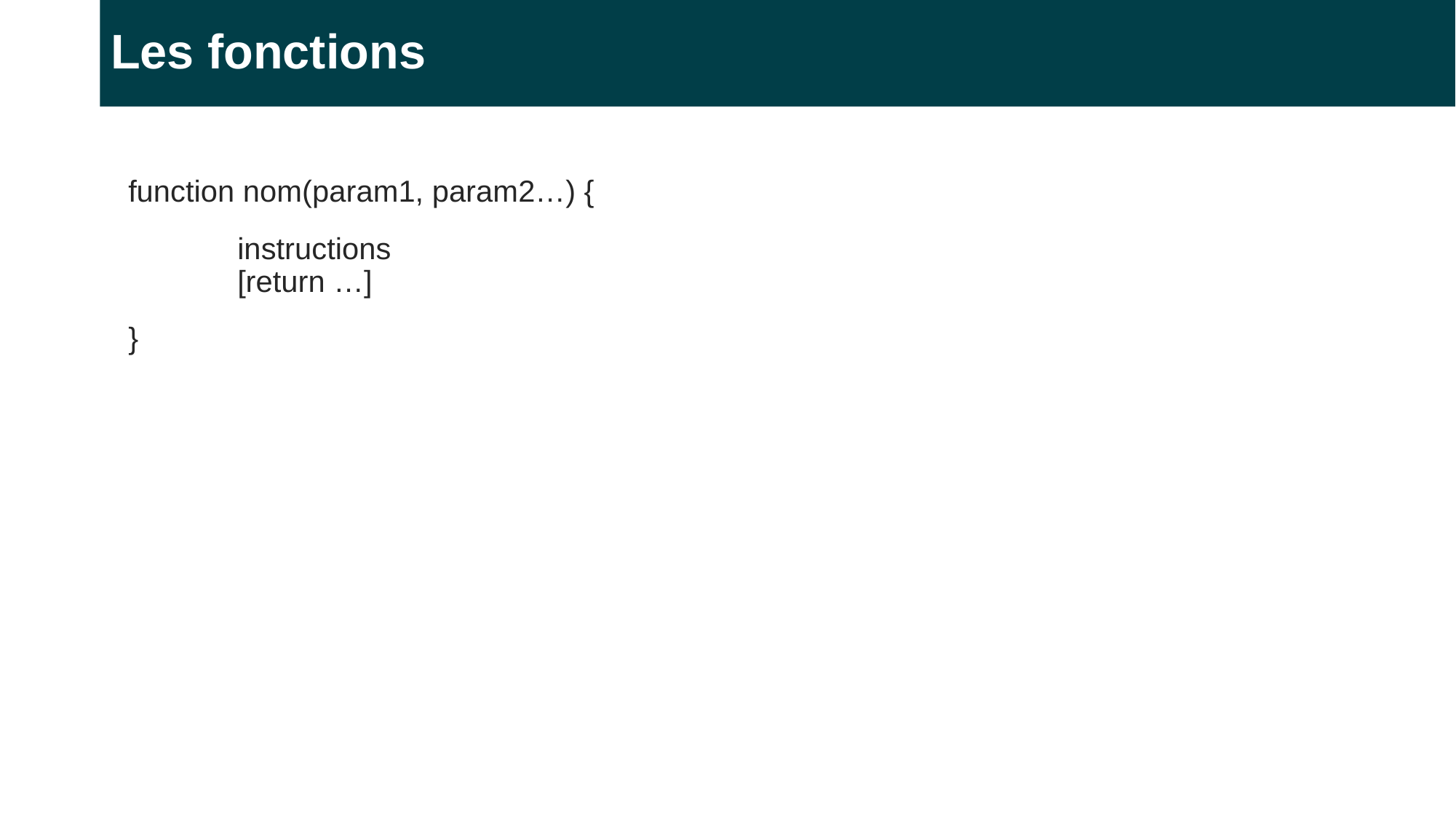

# Les fonctions
function nom(param1, param2…) {
	instructions
	[return …]
}